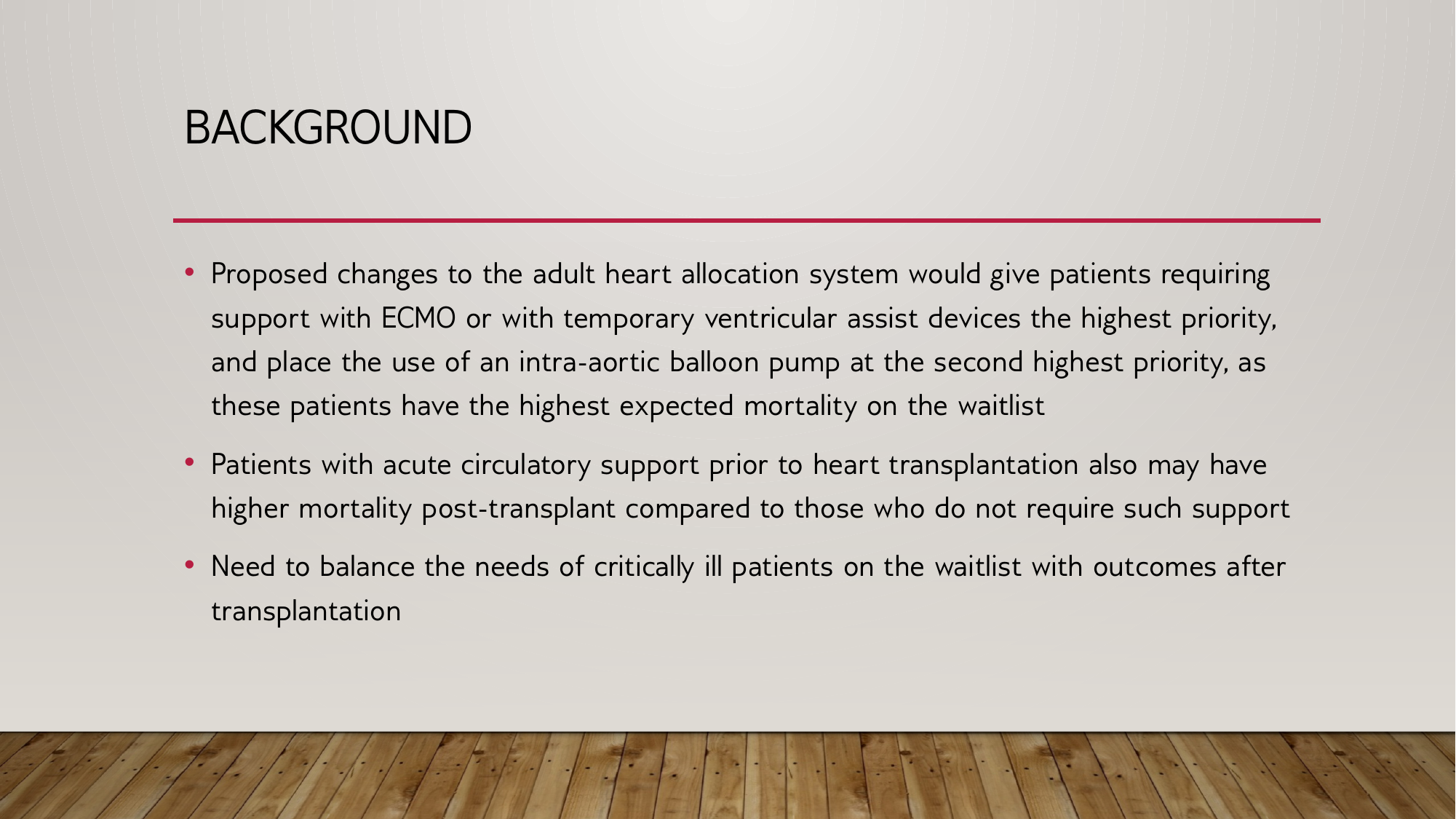

# Background
Proposed changes to the adult heart allocation system would give patients requiring support with ECMO or with temporary ventricular assist devices the highest priority, and place the use of an intra-aortic balloon pump at the second highest priority, as these patients have the highest expected mortality on the waitlist
Patients with acute circulatory support prior to heart transplantation also may have higher mortality post-transplant compared to those who do not require such support
Need to balance the needs of critically ill patients on the waitlist with outcomes after transplantation